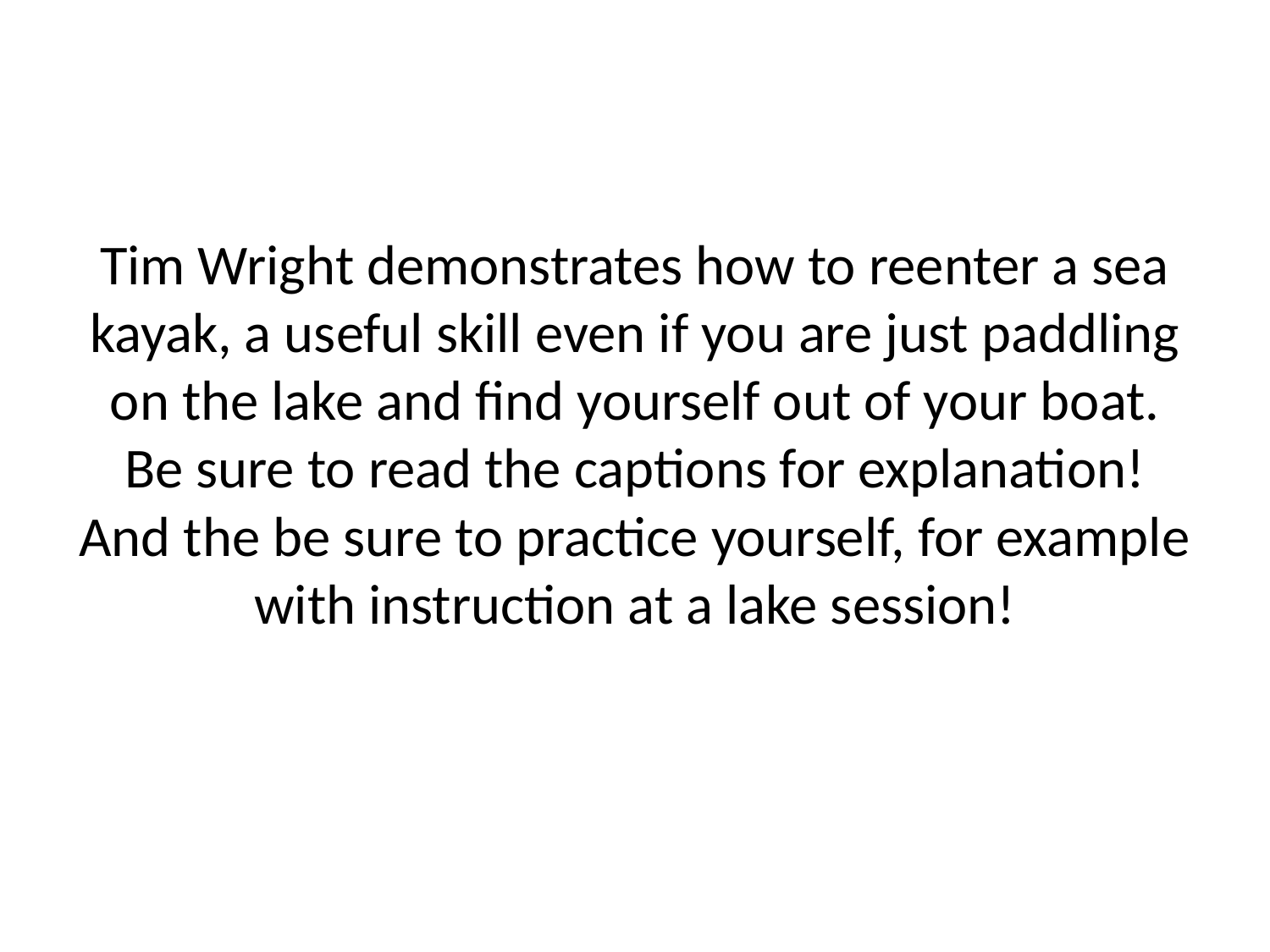

#
Tim Wright demonstrates how to reenter a sea kayak, a useful skill even if you are just paddling on the lake and find yourself out of your boat. Be sure to read the captions for explanation! And the be sure to practice yourself, for example with instruction at a lake session!